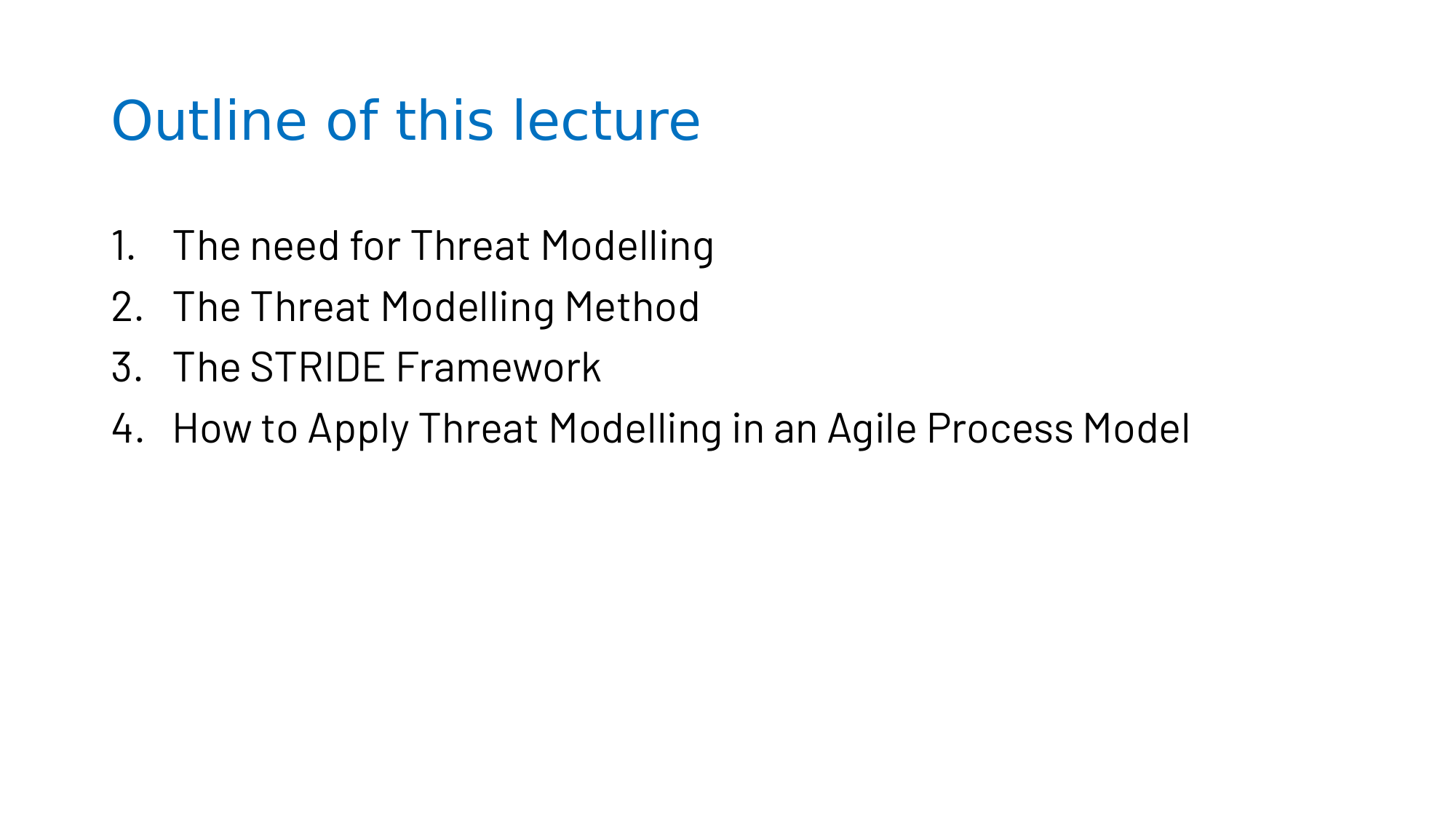

# Outline of this lecture
The need for Threat Modelling
The Threat Modelling Method
The STRIDE Framework
How to Apply Threat Modelling in an Agile Process Model